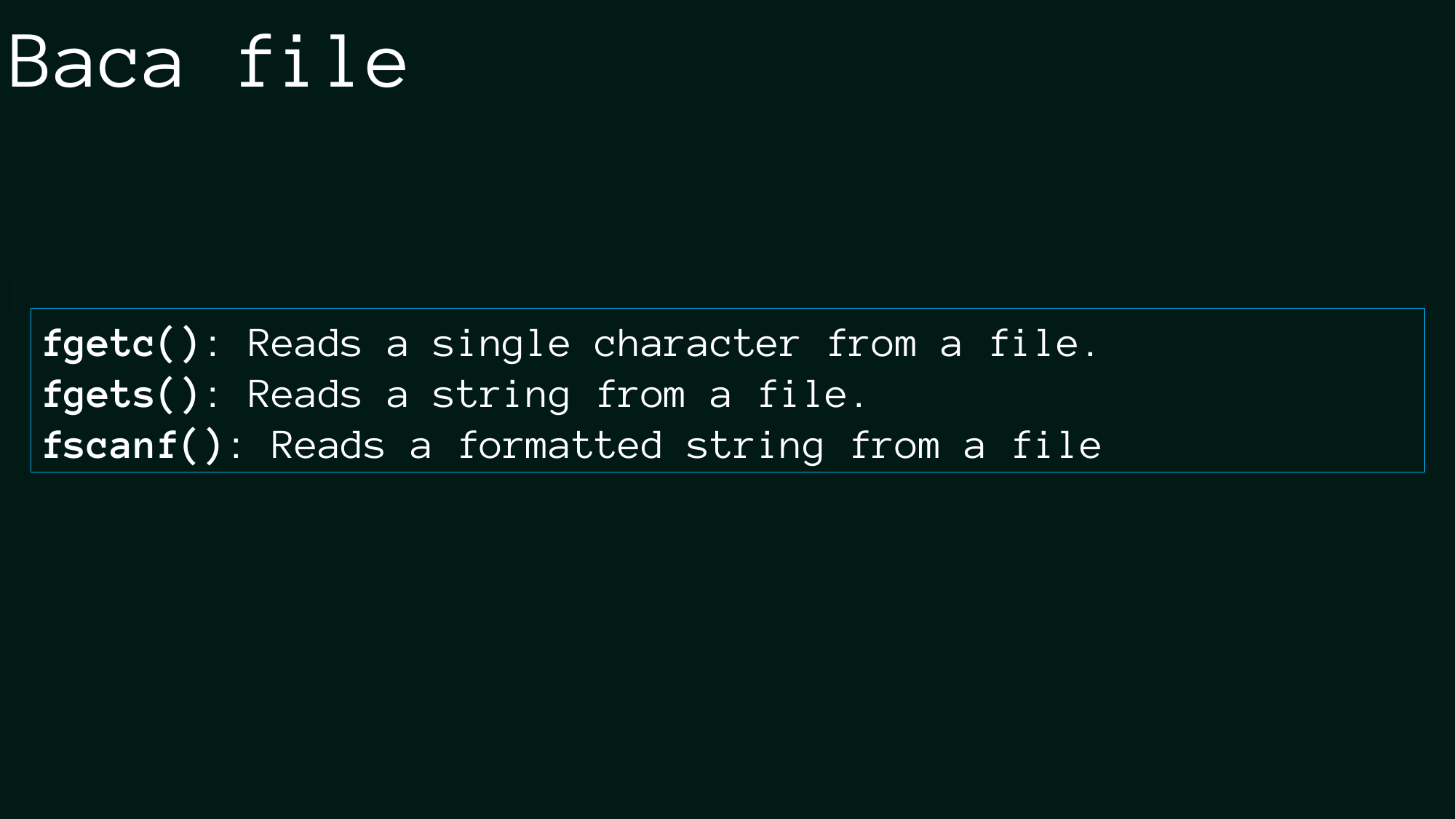

Baca file

fgetc(): Reads a single character from a file.
fgets(): Reads a string from a file.
fscanf(): Reads a formatted string from a file